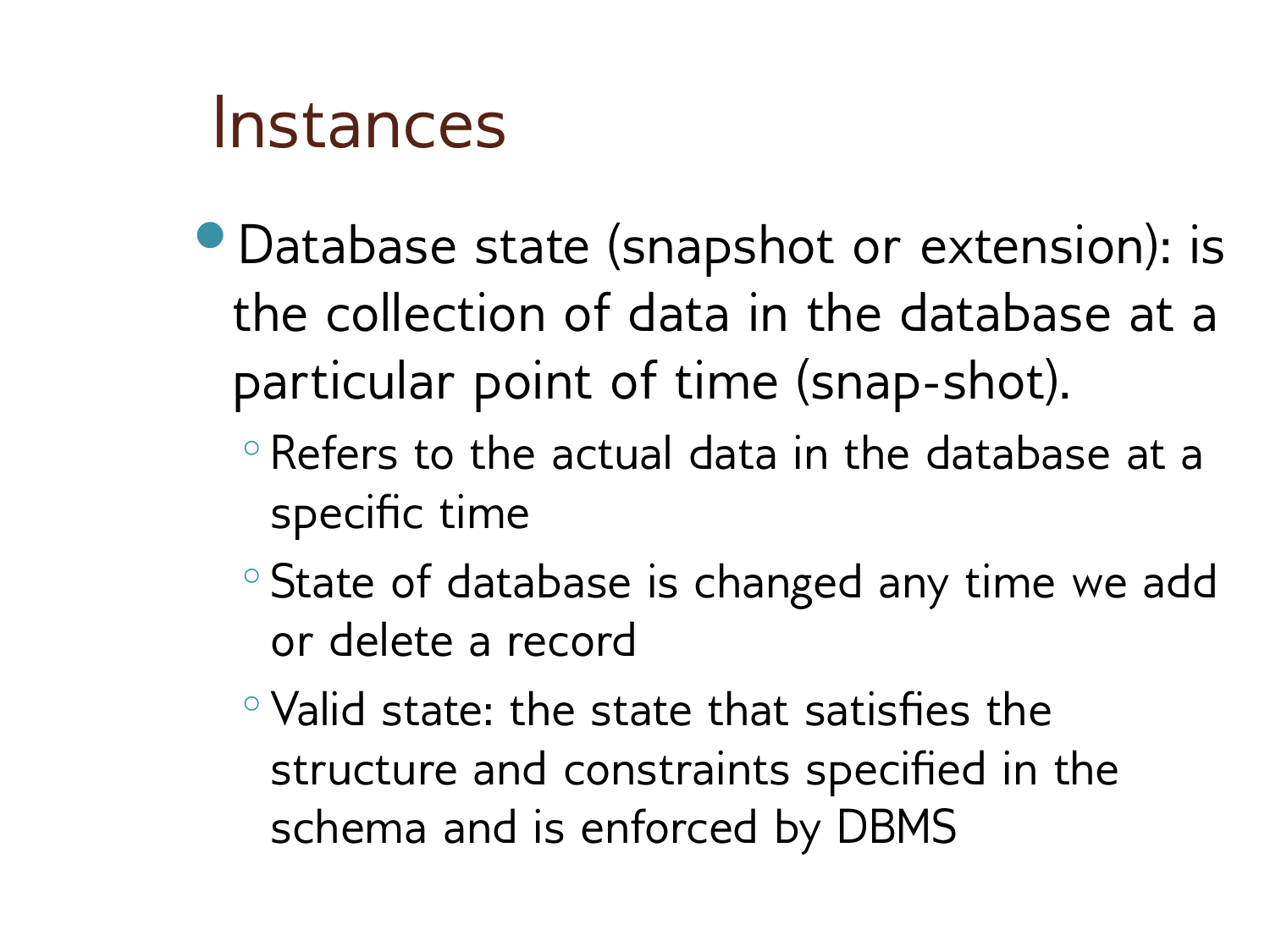

# Instances
Database state (snapshot or extension): is the collection of data in the database at a particular point of time (snap-shot).
Refers to the actual data in the database at a specific time
State of database is changed any time we add or delete a record
Valid state: the state that satisfies the structure and constraints specified in the schema and is enforced by DBMS